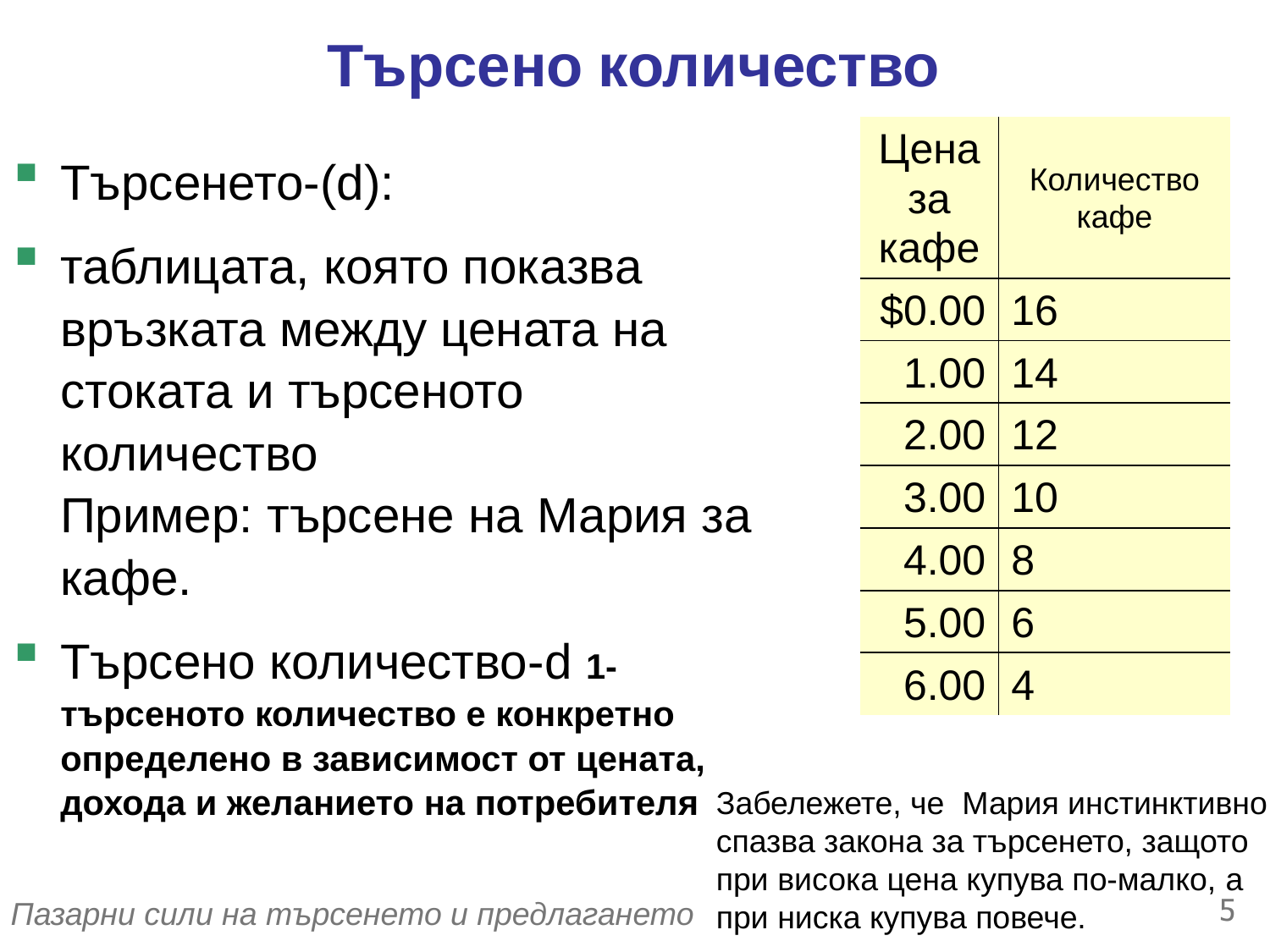

Търсено количество
0
| Цена за кафе | Количество кафе |
| --- | --- |
| $0.00 | 16 |
| 1.00 | 14 |
| 2.00 | 12 |
| 3.00 | 10 |
| 4.00 | 8 |
| 5.00 | 6 |
| 6.00 | 4 |
Търсенето-(d):
таблицата, която показва връзката между цената на стоката и търсеното количество
Пример: търсене на Мария за кафе.
Търсено количество-d 1- търсеното количество е конкретно определено в зависимост от цената, дохода и желанието на потребителя

Забележете, че  Мария инстинктивно спазва закона за търсенето, защото при висока цена купува по-малко, а при ниска купува повече.
5
Пазарни сили на търсенето и предлагането